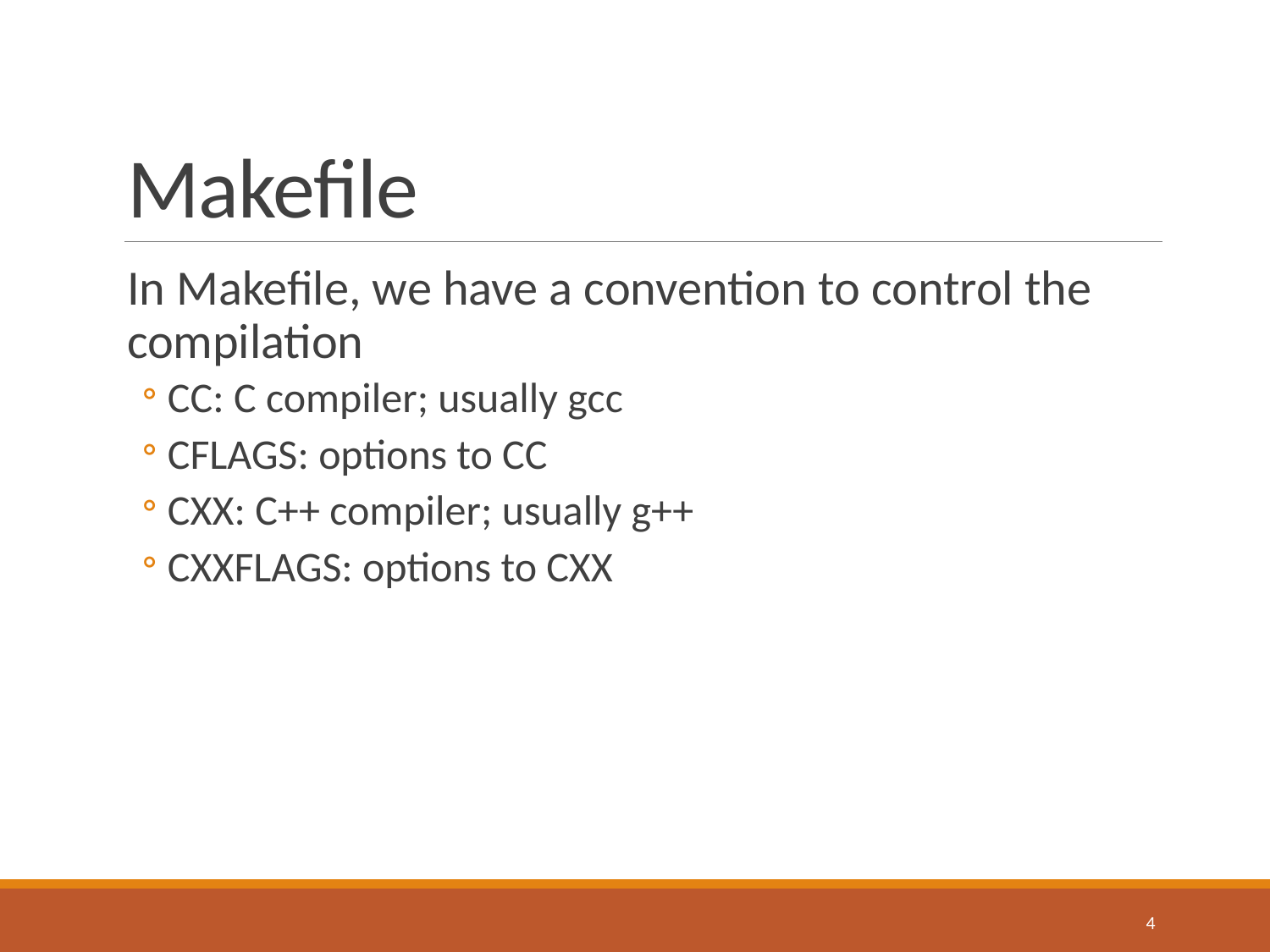

# Makefile
In Makefile, we have a convention to control the compilation
CC: C compiler; usually gcc
CFLAGS: options to CC
CXX: C++ compiler; usually g++
CXXFLAGS: options to CXX

4